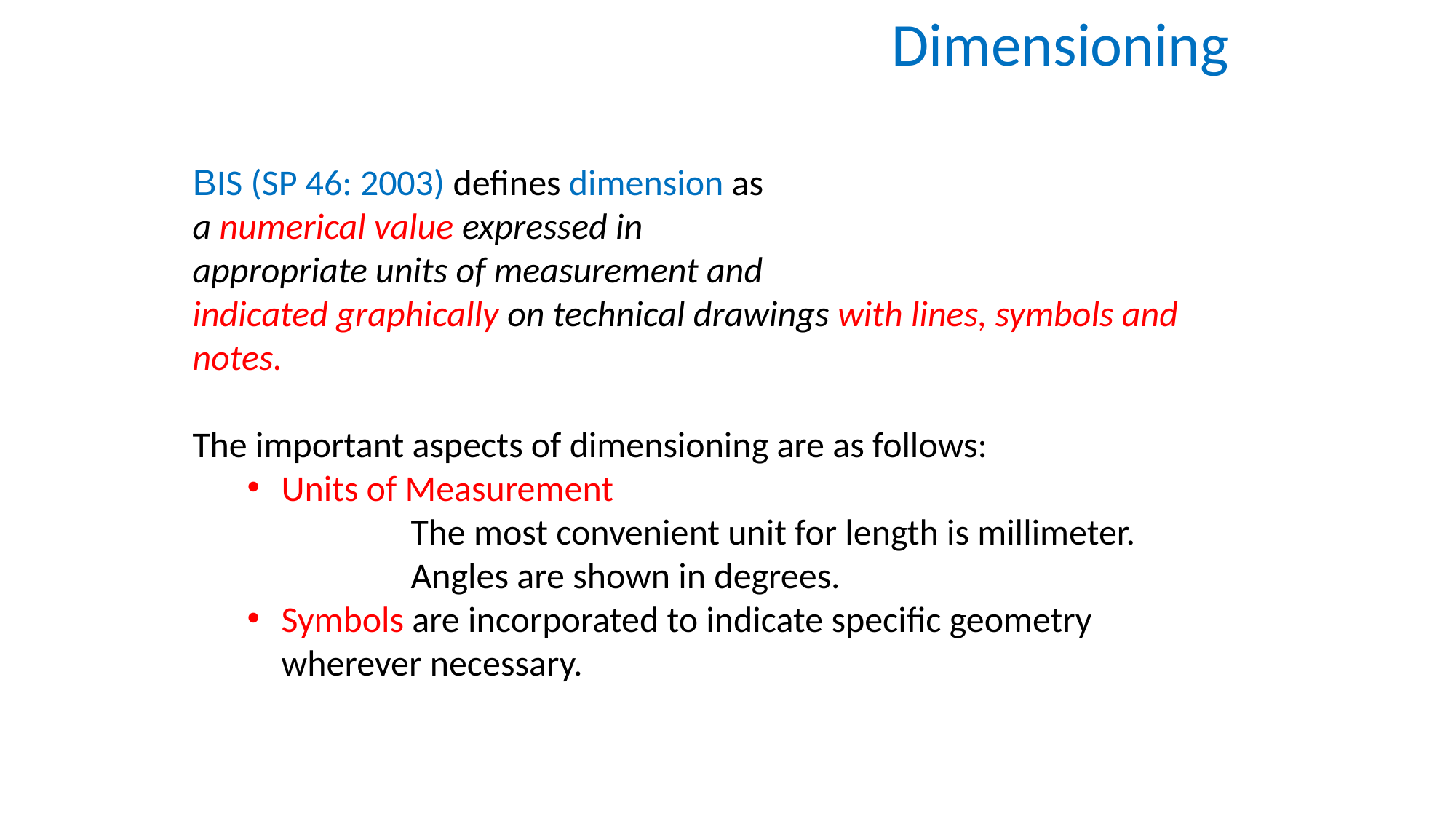

Dimensioning
BIS (SP 46: 2003) defines dimension as
a numerical value expressed in
appropriate units of measurement and
indicated graphically on technical drawings with lines, symbols and notes.

The important aspects of dimensioning are as follows:
Units of Measurement
		The most convenient unit for length is millimeter.
 		Angles are shown in degrees.
Symbols are incorporated to indicate specific geometry wherever necessary.